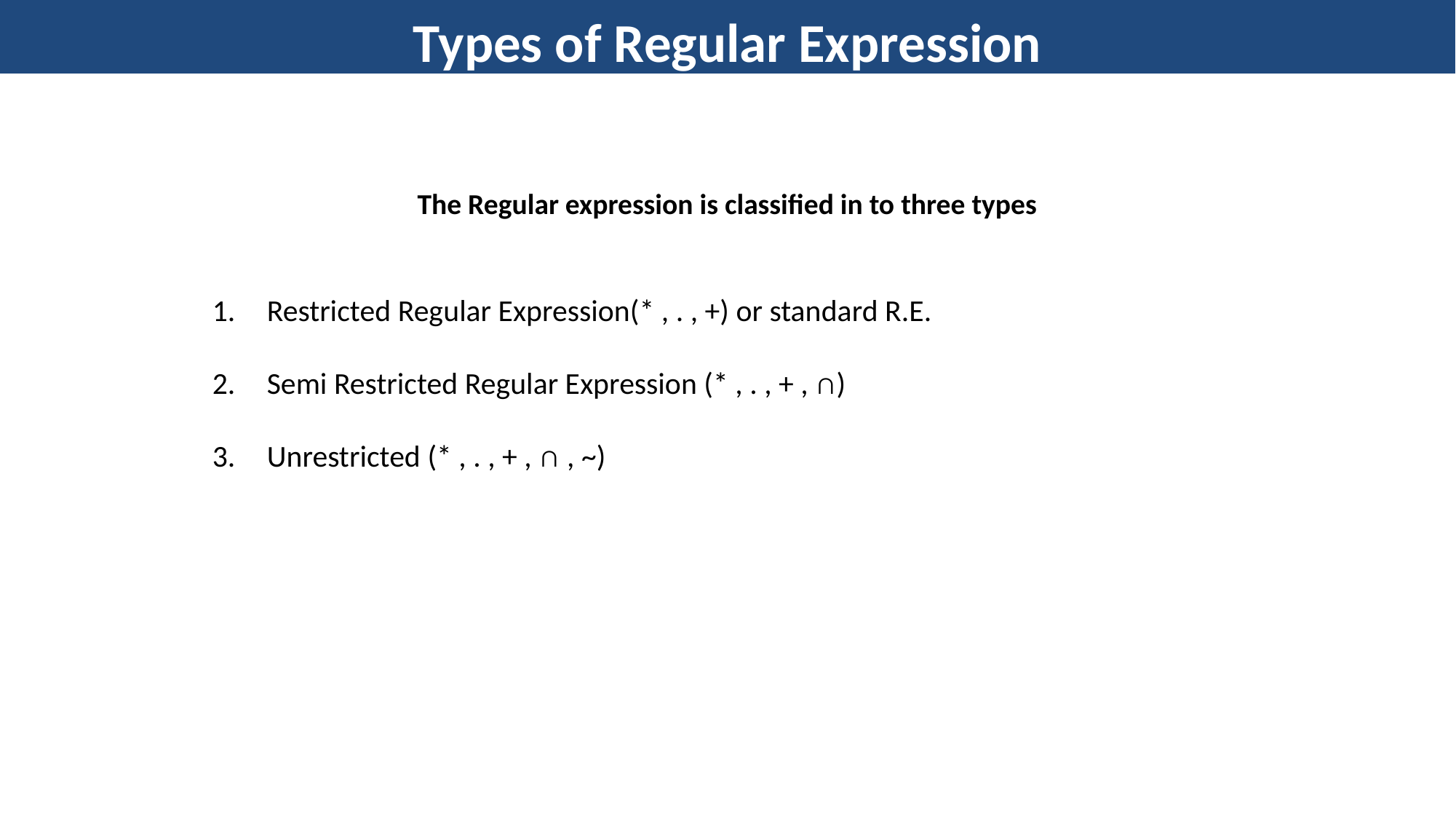

Types of Regular Expression
The Regular expression is classified in to three types

Restricted Regular Expression(* , . , +) or standard R.E.
Semi Restricted Regular Expression (* , . , + , ∩)
Unrestricted (* , . , + , ∩ , ~)